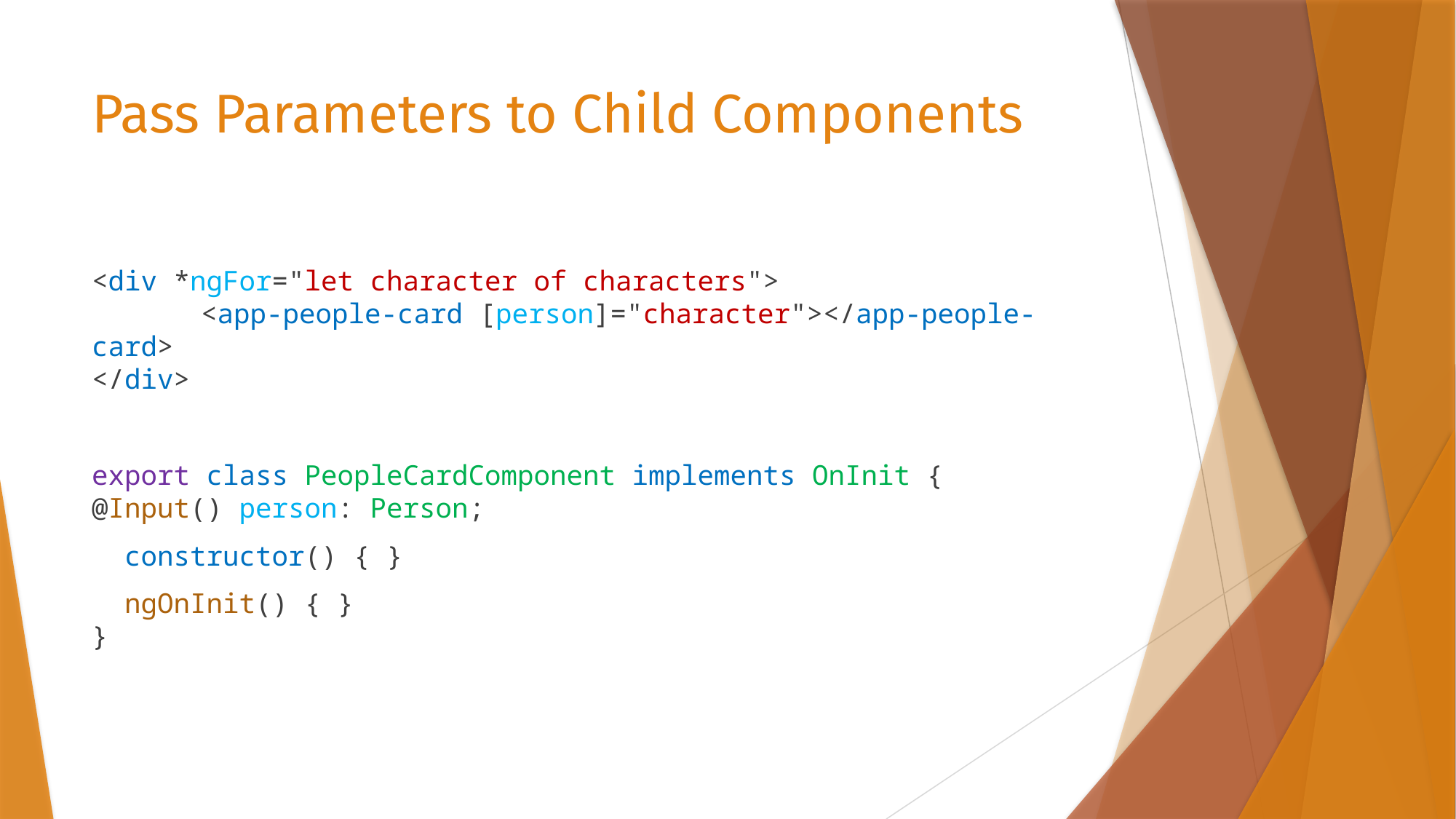

# Pass Parameters to Child Components
<div *ngFor="let character of characters">
	<app-people-card [person]="character"></app-people-card>
</div>

export class PeopleCardComponent implements OnInit {
@Input() person: Person;
  constructor() { }
  ngOnInit() { }
}